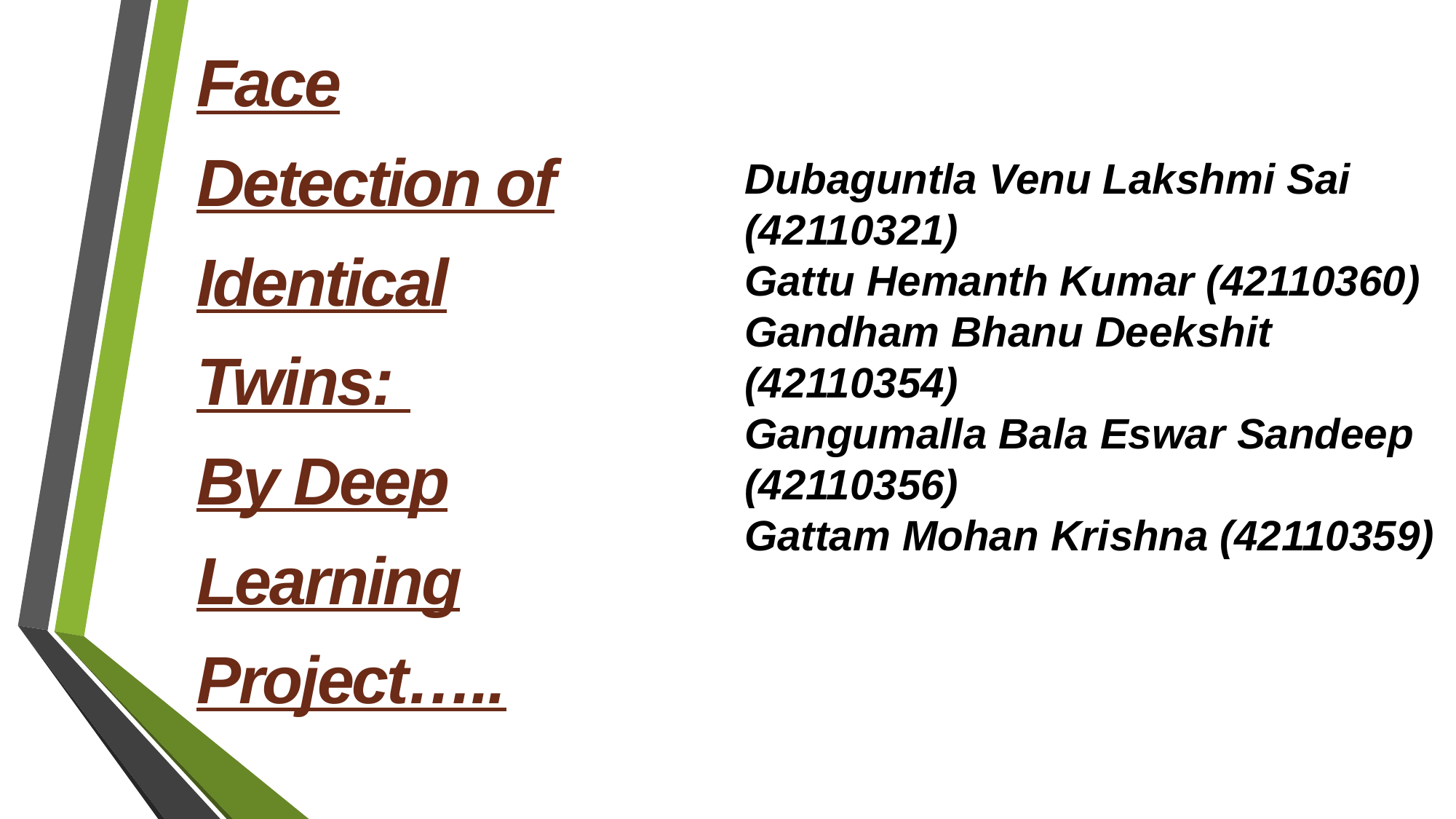

Face Detection of Identical Twins:
By Deep Learning Project…..
Dubaguntla Venu Lakshmi Sai (42110321)
Gattu Hemanth Kumar (42110360)
Gandham Bhanu Deekshit (42110354)
Gangumalla Bala Eswar Sandeep (42110356)
Gattam Mohan Krishna (42110359)